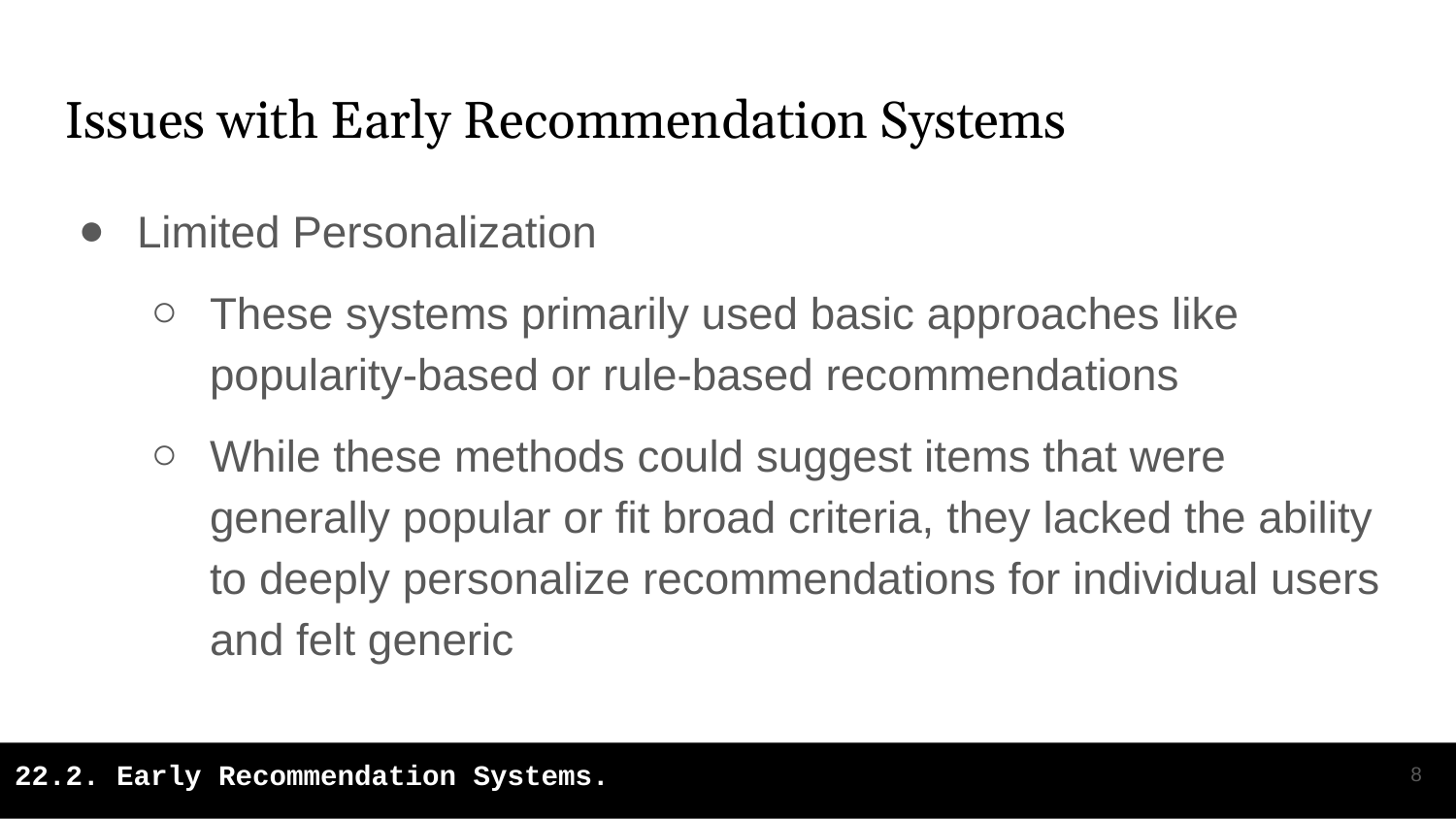

# Issues with Early Recommendation Systems
Limited Personalization
These systems primarily used basic approaches like popularity-based or rule-based recommendations
While these methods could suggest items that were generally popular or fit broad criteria, they lacked the ability to deeply personalize recommendations for individual users and felt generic
8
22.2. Early Recommendation Systems.